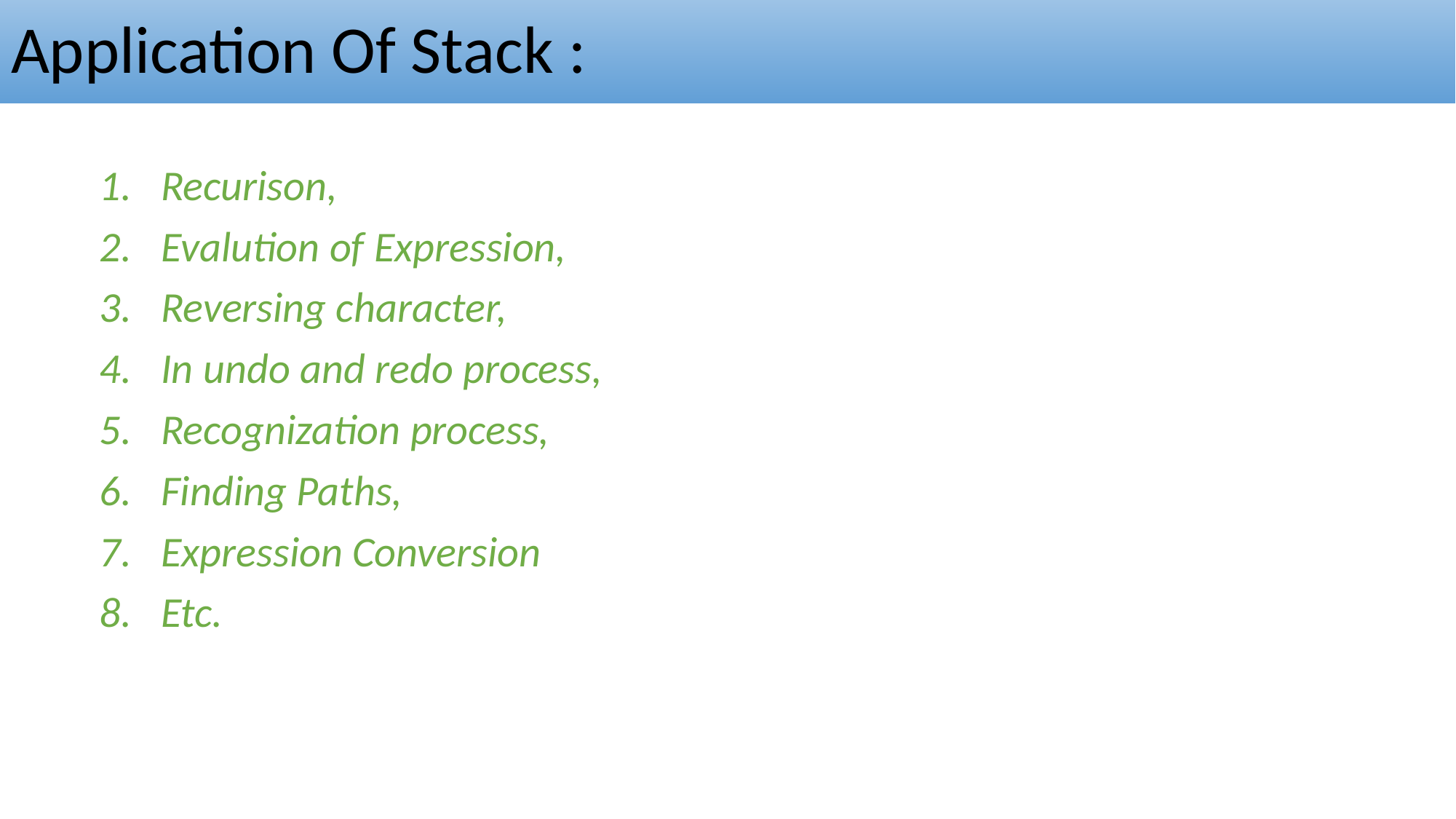

# Application Of Stack :
Recurison,
Evalution of Expression,
Reversing character,
In undo and redo process,
Recognization process,
Finding Paths,
Expression Conversion
Etc.